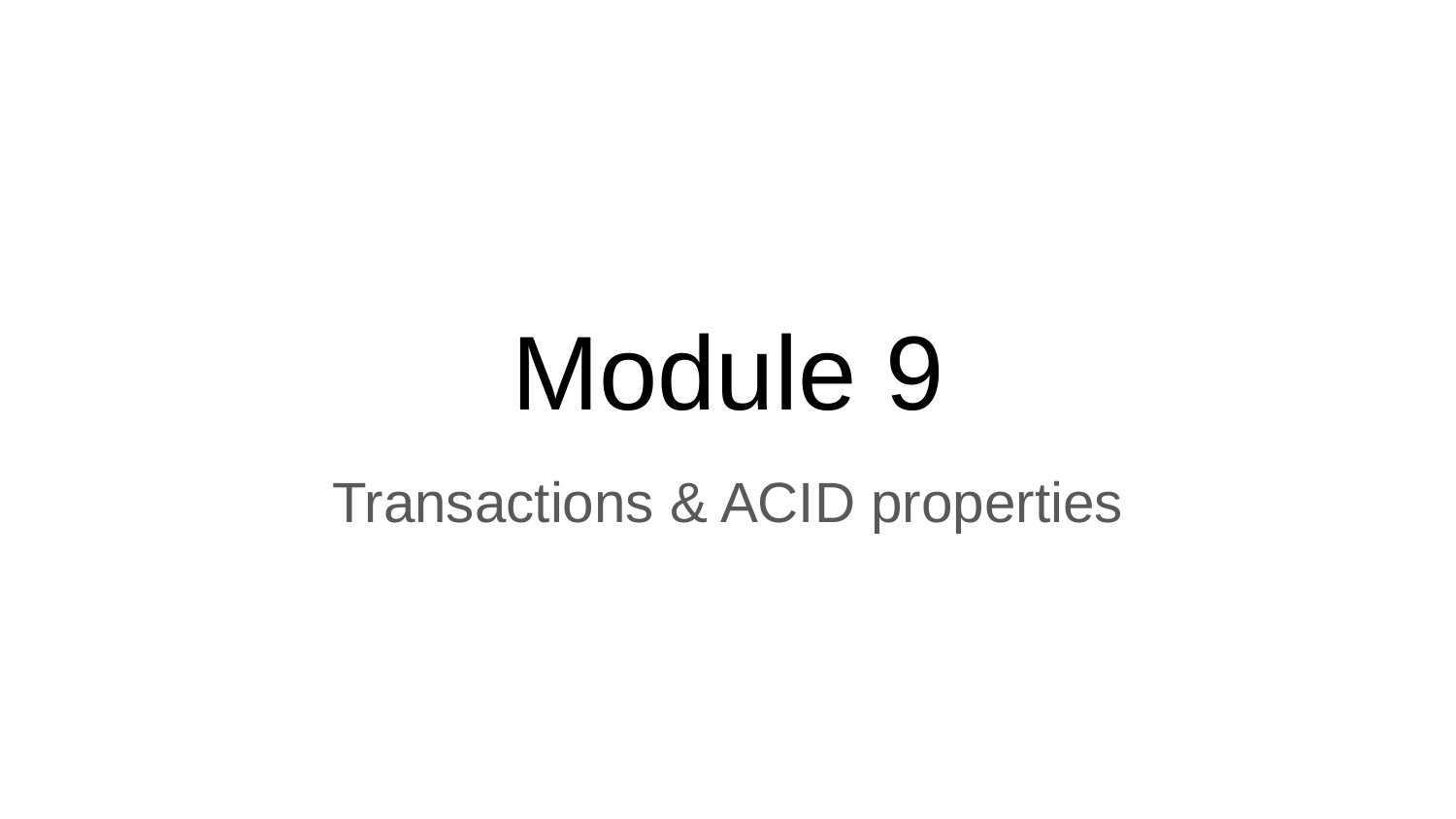

# Module 9
Transactions & ACID properties